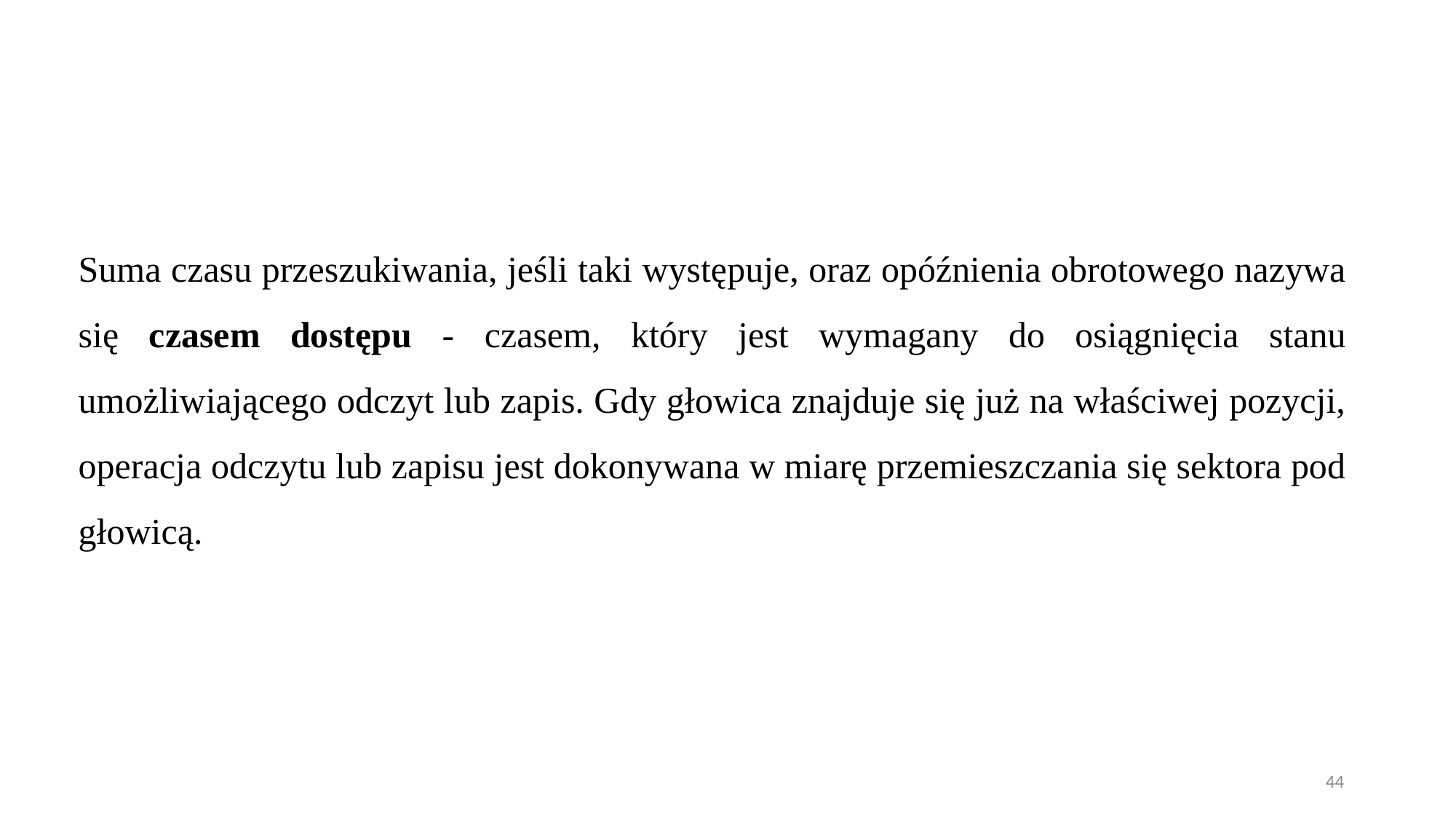

Suma czasu przeszukiwania, jeśli taki występuje, oraz opóźnienia obrotowego nazywa się czasem dostępu - czasem, który jest wymagany do osiągnięcia stanu umożliwiającego odczyt lub zapis. Gdy głowica znajduje się już na właściwej pozycji, operacja odczytu lub zapisu jest dokonywana w miarę przemieszczania się sektora pod głowicą.

44